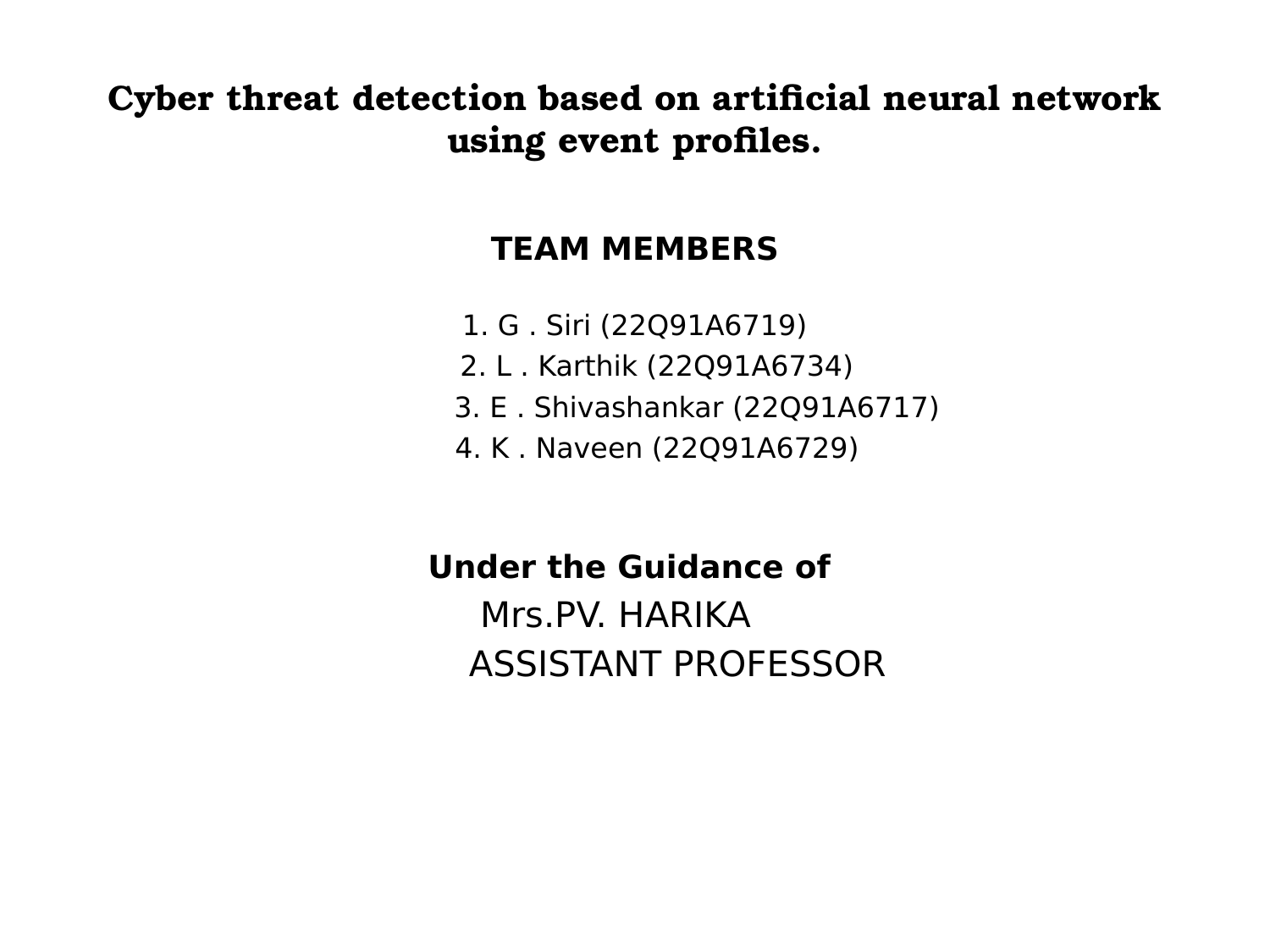

# Cyber threat detection based on artificial neural network using event profiles.
TEAM MEMBERS

1. G . Siri (22Q91A6719)
     2. L . Karthik (22Q91A6734)
              3. E . Shivashankar (22Q91A6717)
     4. K . Naveen (22Q91A6729)

Under the Guidance of
                                    Mrs.PV. HARIKA
                                   ASSISTANT PROFESSOR